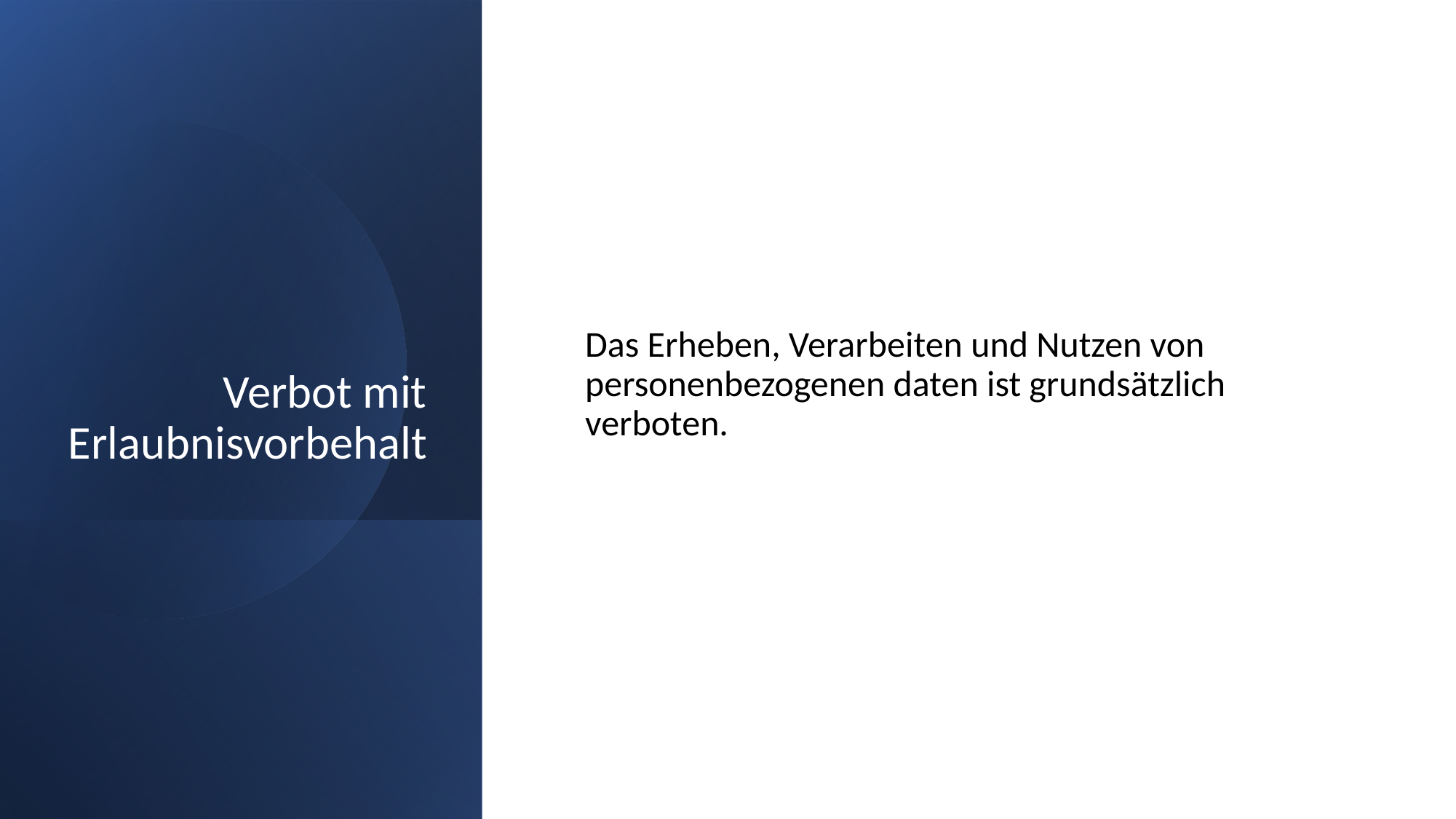

# Verbot mit Erlaubnisvorbehalt
Das Erheben, Verarbeiten und Nutzen von personenbezogenen daten ist grundsätzlich verboten.